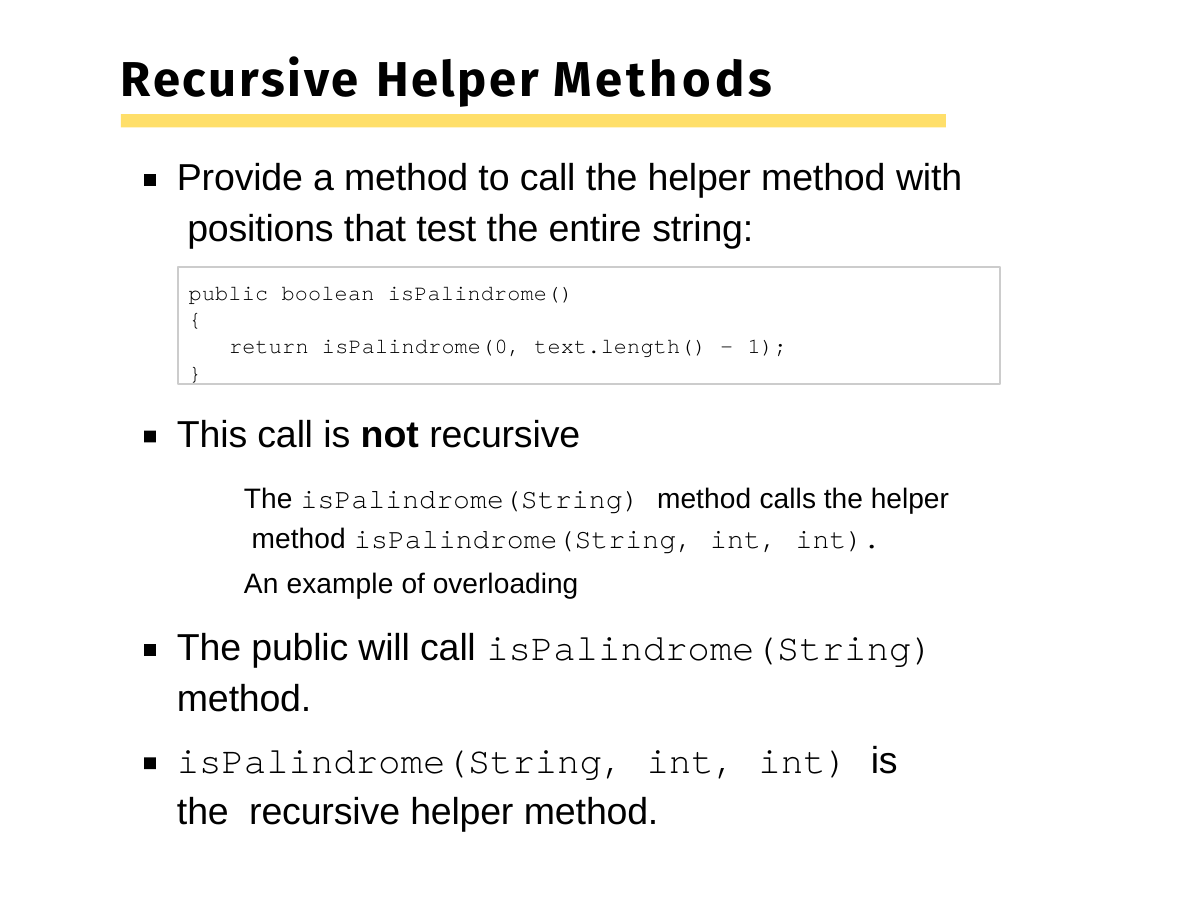

# Recursive Helper Methods

Provide a method to call the helper method with  positions that test the entire string:

public boolean isPalindrome()
{
return isPalindrome(0, text.length() - 1);
}
This call is not recursive
The isPalindrome(String) method calls the helper  method isPalindrome(String, int, int).
An example of overloading
The public will call isPalindrome(String)
method.
isPalindrome(String, int, int) is the  recursive helper method.